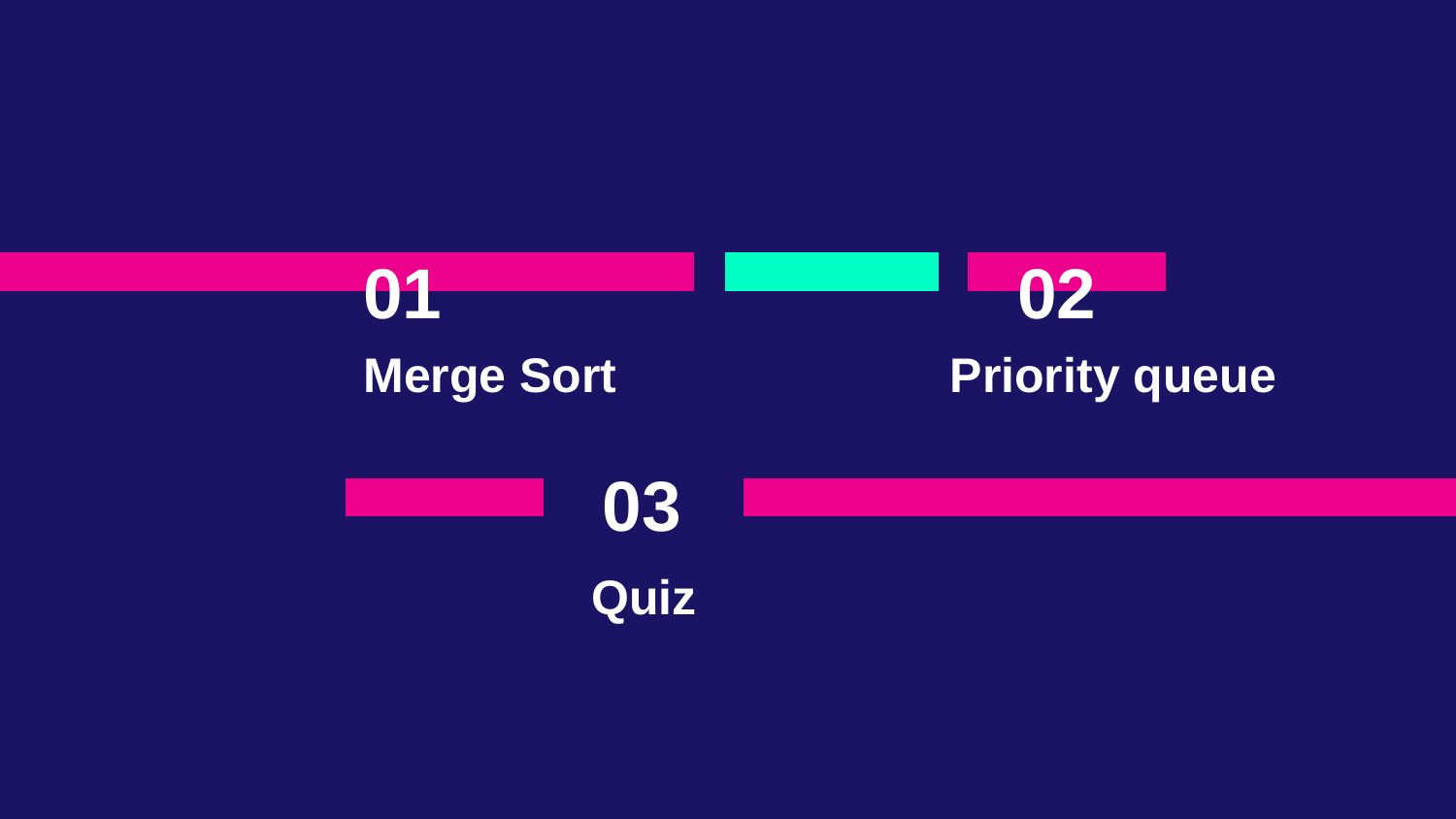

# 01
02
Merge Sort
Priority queue
03
Quiz